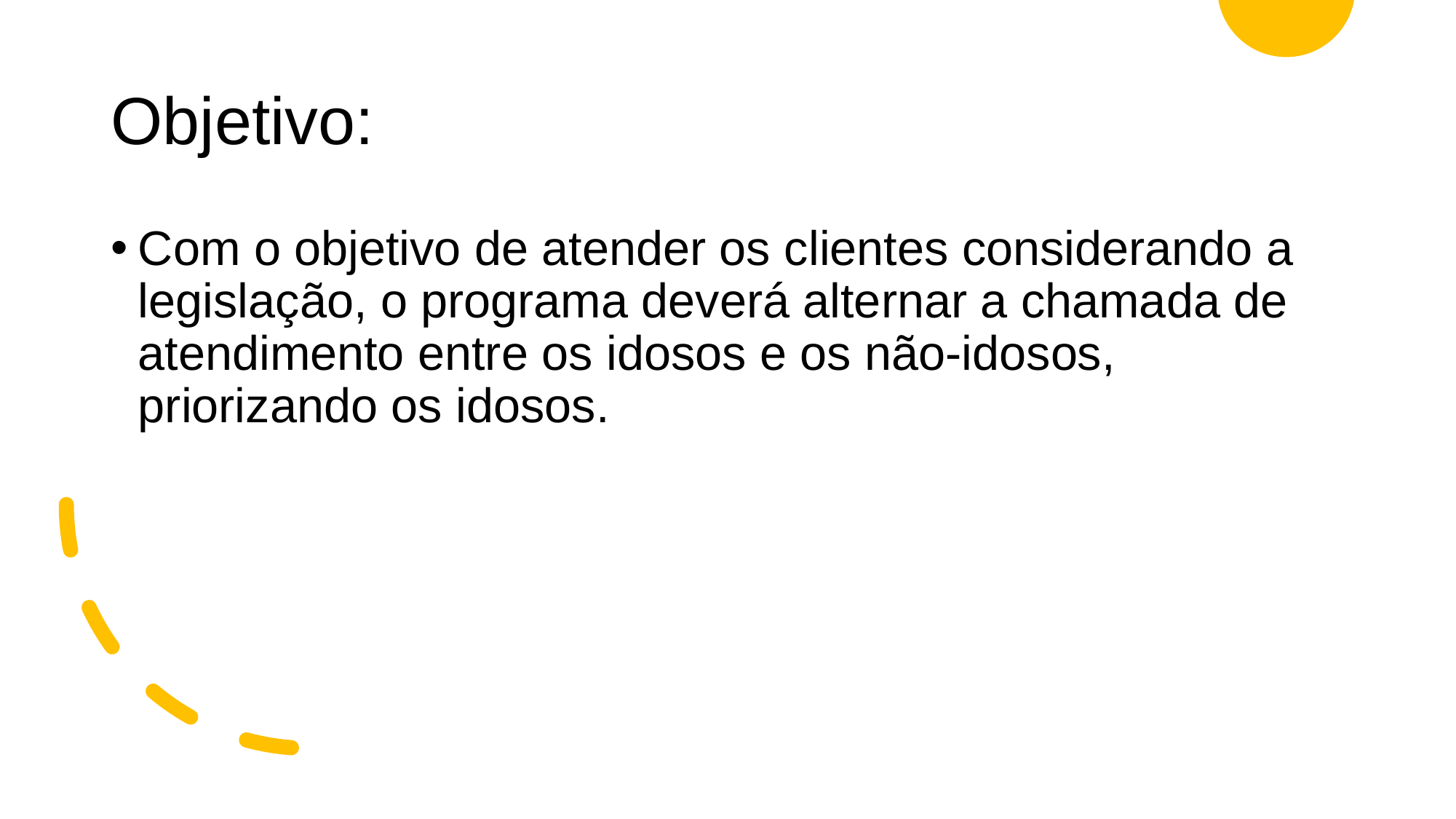

# Objetivo:
Com o objetivo de atender os clientes considerando a legislação, o programa deverá alternar a chamada de atendimento entre os idosos e os não-idosos, priorizando os idosos.